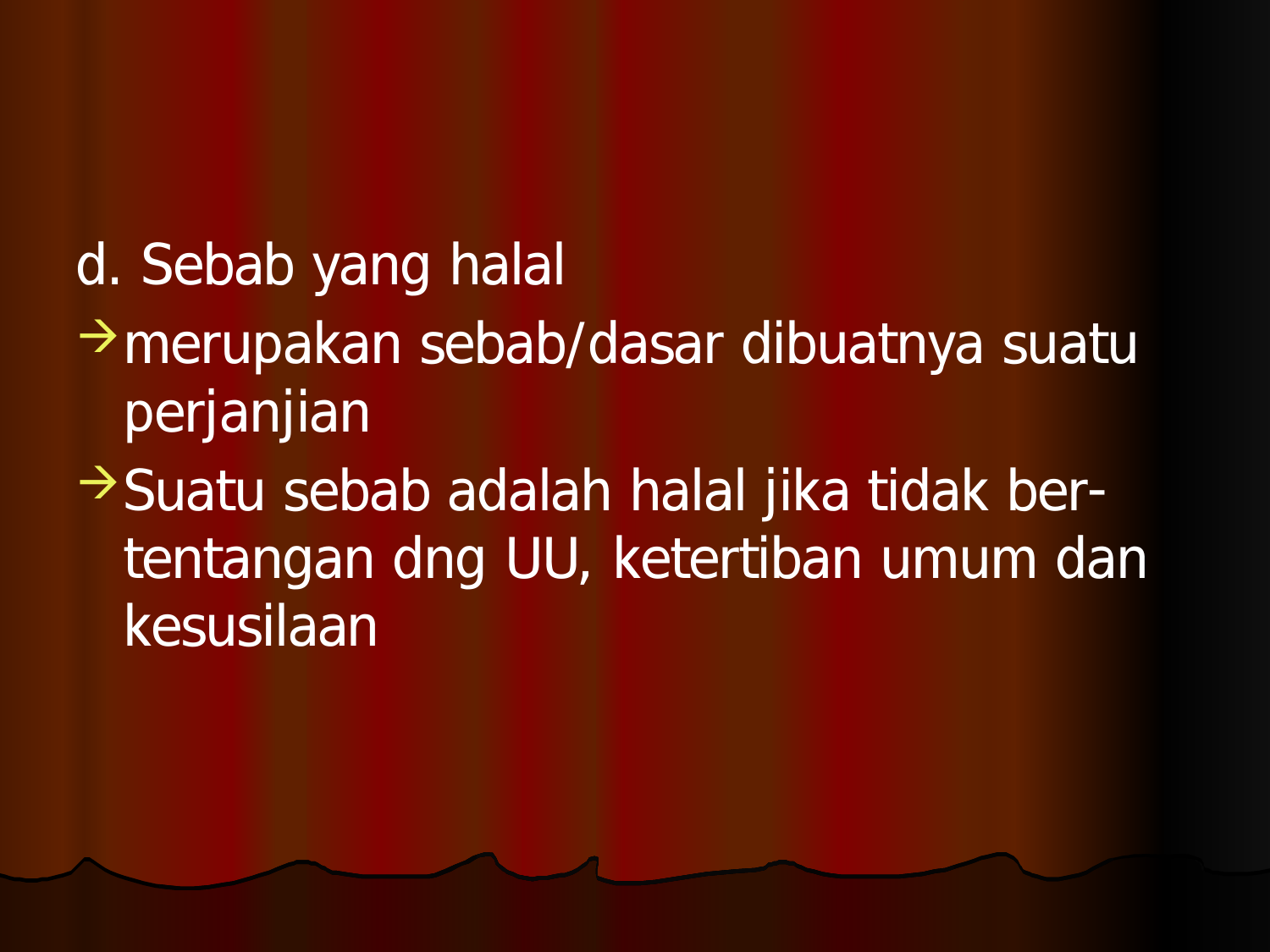

#
d. Sebab yang halal
merupakan sebab/dasar dibuatnya suatu perjanjian
Suatu sebab adalah halal jika tidak ber-tentangan dng UU, ketertiban umum dan kesusilaan